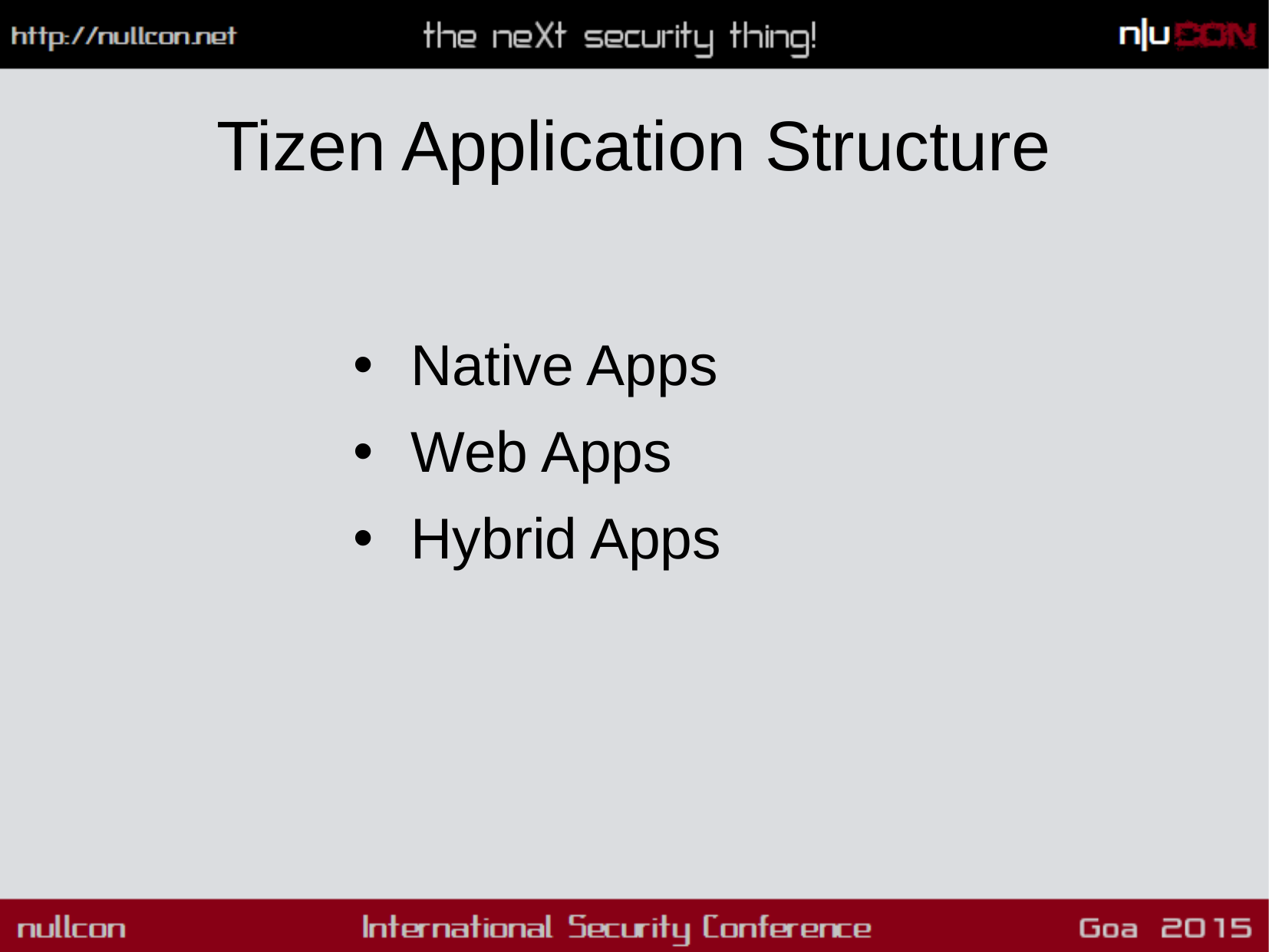

# Tizen Application Structure
Native Apps
Web Apps
Hybrid Apps